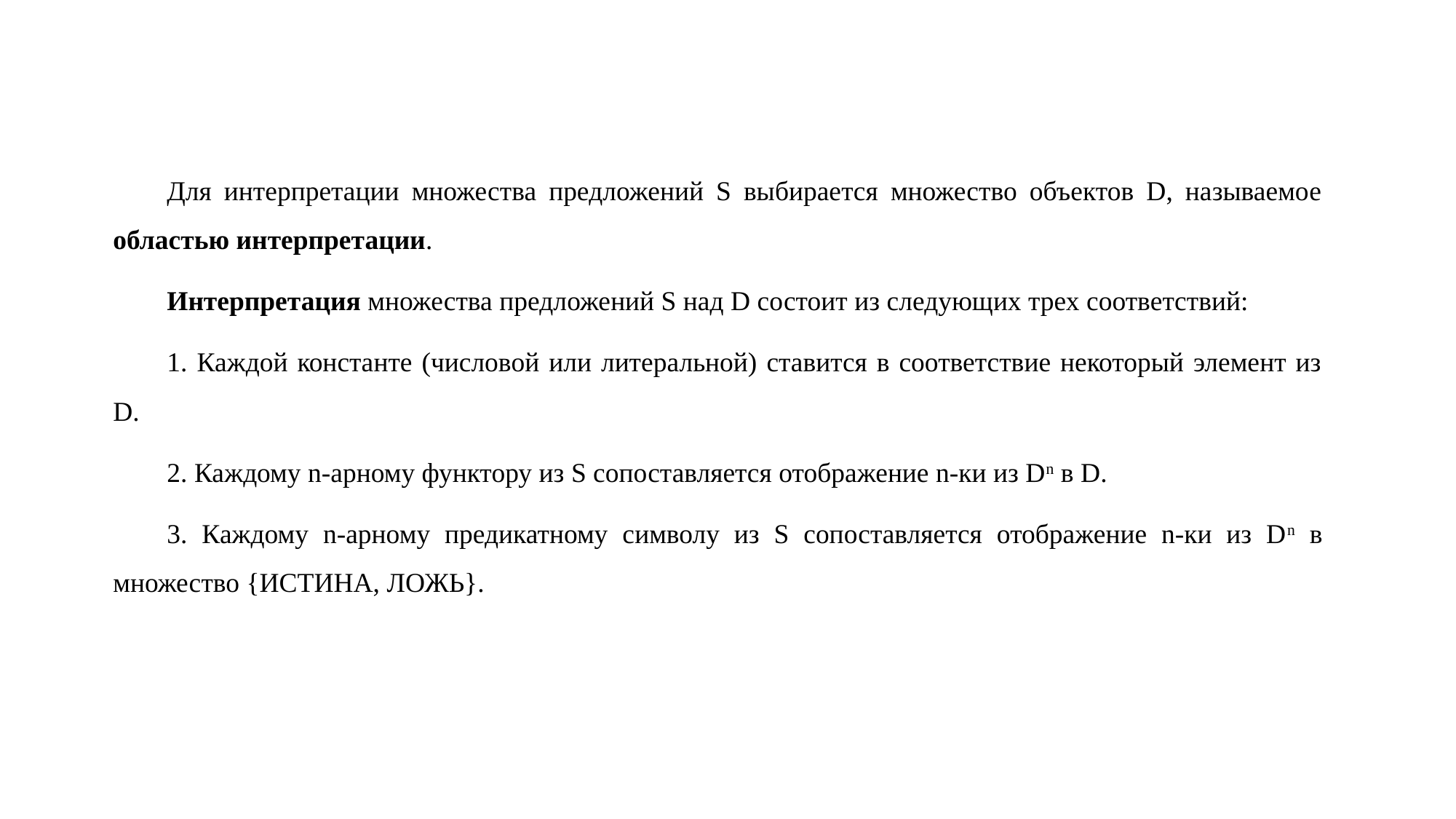

Для интерпретации множества предложений S выбирается множество объектов D, называемое областью интерпретации.
Интерпретация множества предложений S над D состоит из следующих трех соответствий:
1. Каждой константе (числовой или литеральной) ставится в соответствие некоторый элемент из D.
2. Каждому n-арному функтору из S сопоставляется отображение n-ки из Dn в D.
3. Каждому n-арному предикатному символу из S сопоставляется отображение n-ки из Dn в множество {ИСТИНА, ЛОЖЬ}.